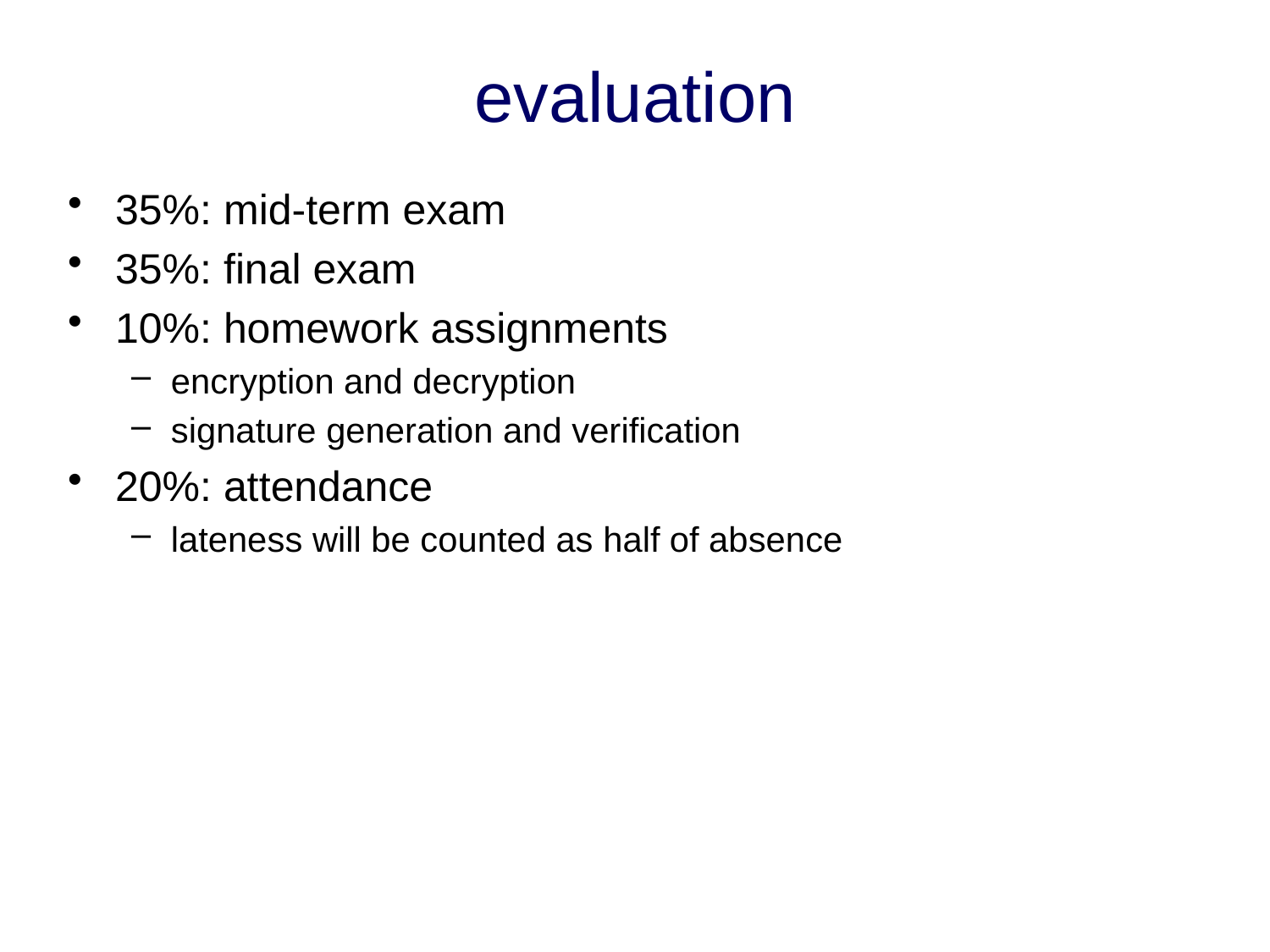

# evaluation
35%: mid-term exam
35%: final exam
10%: homework assignments
encryption and decryption
signature generation and verification
20%: attendance
lateness will be counted as half of absence